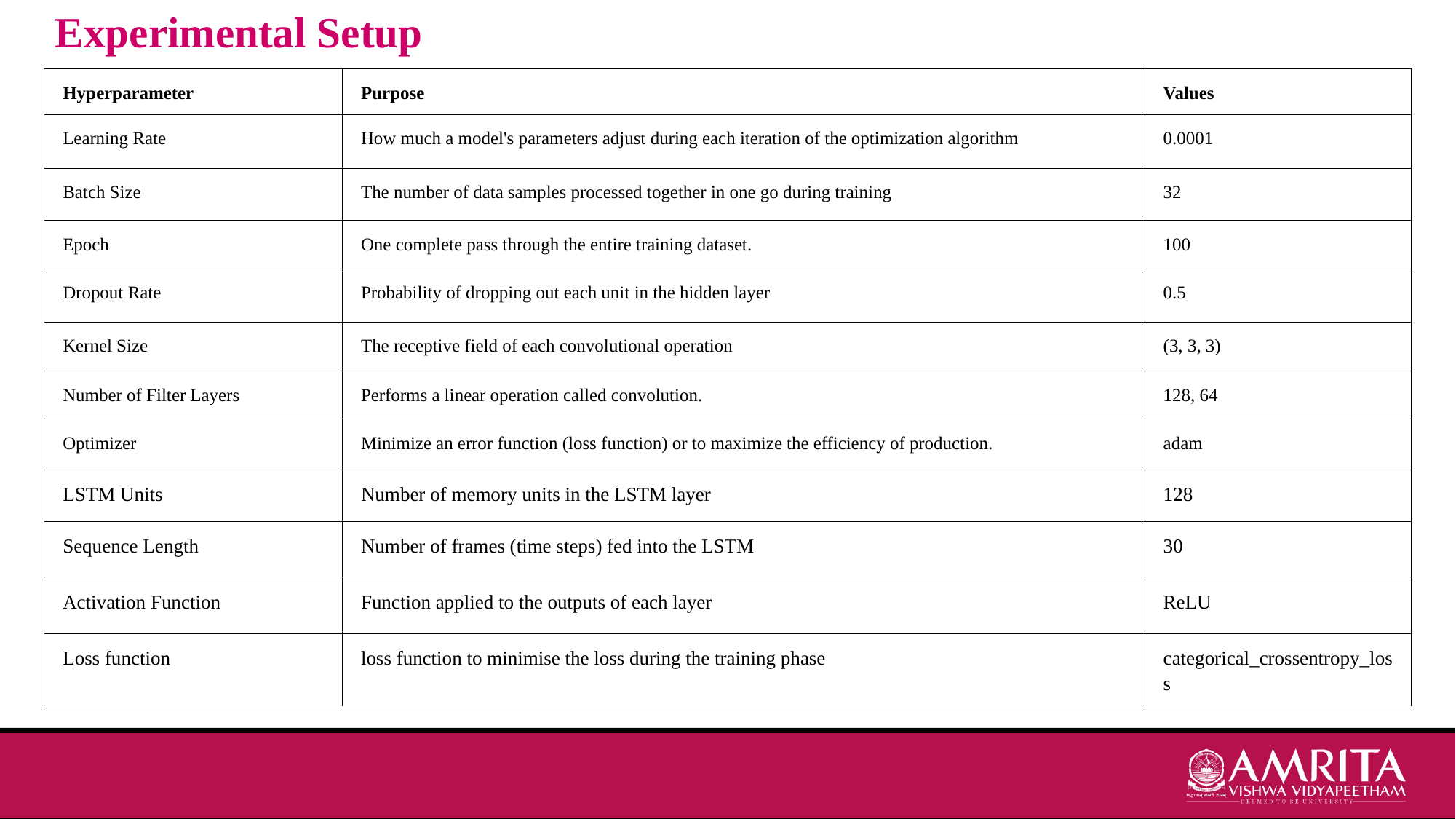

# Experimental Setup
| Hyperparameter | Purpose | Values |
| --- | --- | --- |
| Learning Rate | How much a model's parameters adjust during each iteration of the optimization algorithm | 0.0001 |
| Batch Size | The number of data samples processed together in one go during training | 32 |
| Epoch | One complete pass through the entire training dataset. | 100 |
| Dropout Rate | Probability of dropping out each unit in the hidden layer | 0.5 |
| Kernel Size | The receptive field of each convolutional operation | (3, 3, 3) |
| Number of Filter Layers | Performs a linear operation called convolution. | 128, 64 |
| Optimizer | Minimize an error function (loss function) or to maximize the efficiency of production. | adam |
| LSTM Units | Number of memory units in the LSTM layer | 128 |
| Sequence Length | Number of frames (time steps) fed into the LSTM | 30 |
| Activation Function | Function applied to the outputs of each layer | ReLU |
| Loss function | loss function to minimise the loss during the training phase | categorical\_crossentropy\_loss |